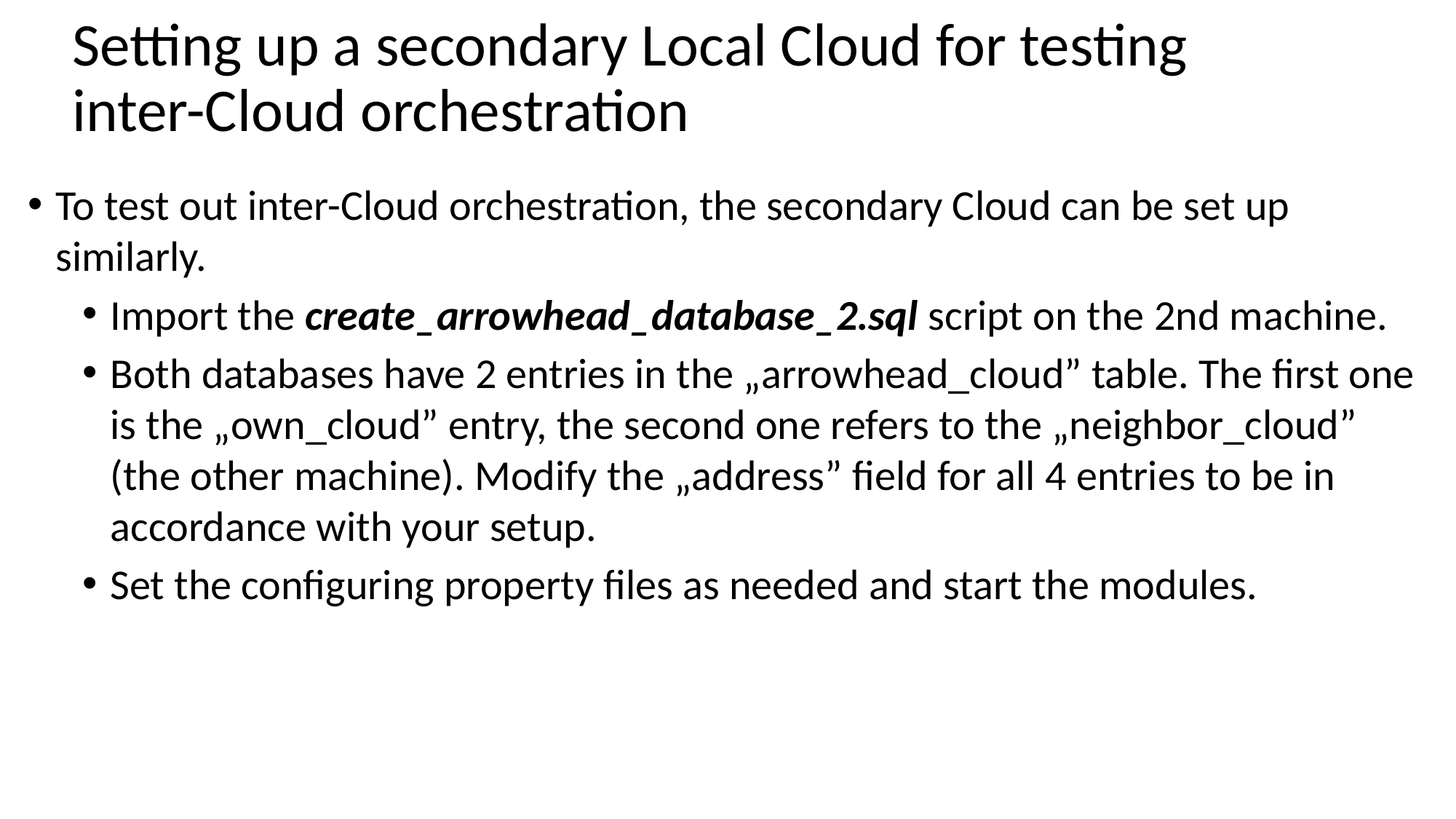

# Setting up a secondary Local Cloud for testing inter-Cloud orchestration
To test out inter-Cloud orchestration, the secondary Cloud can be set up similarly.
Import the create_arrowhead_database_2.sql script on the 2nd machine.
Both databases have 2 entries in the „arrowhead_cloud” table. The first one is the „own_cloud” entry, the second one refers to the „neighbor_cloud” (the other machine). Modify the „address” field for all 4 entries to be in accordance with your setup.
Set the configuring property files as needed and start the modules.